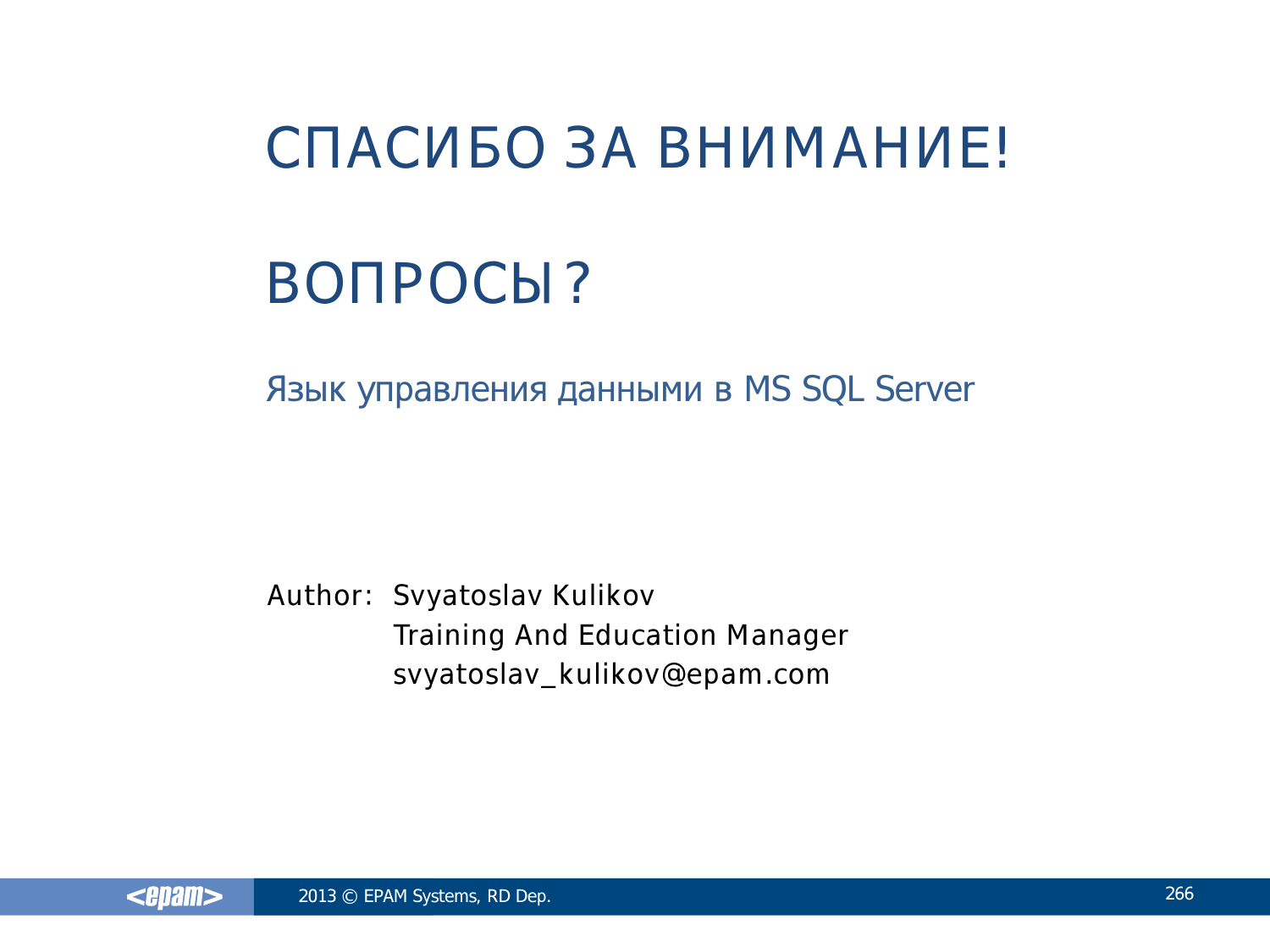

Язык управления данными в MS SQL Server
Svyatoslav Kulikov
Training And Education Manager
svyatoslav_kulikov@epam.com
266
2013 © EPAM Systems, RD Dep.